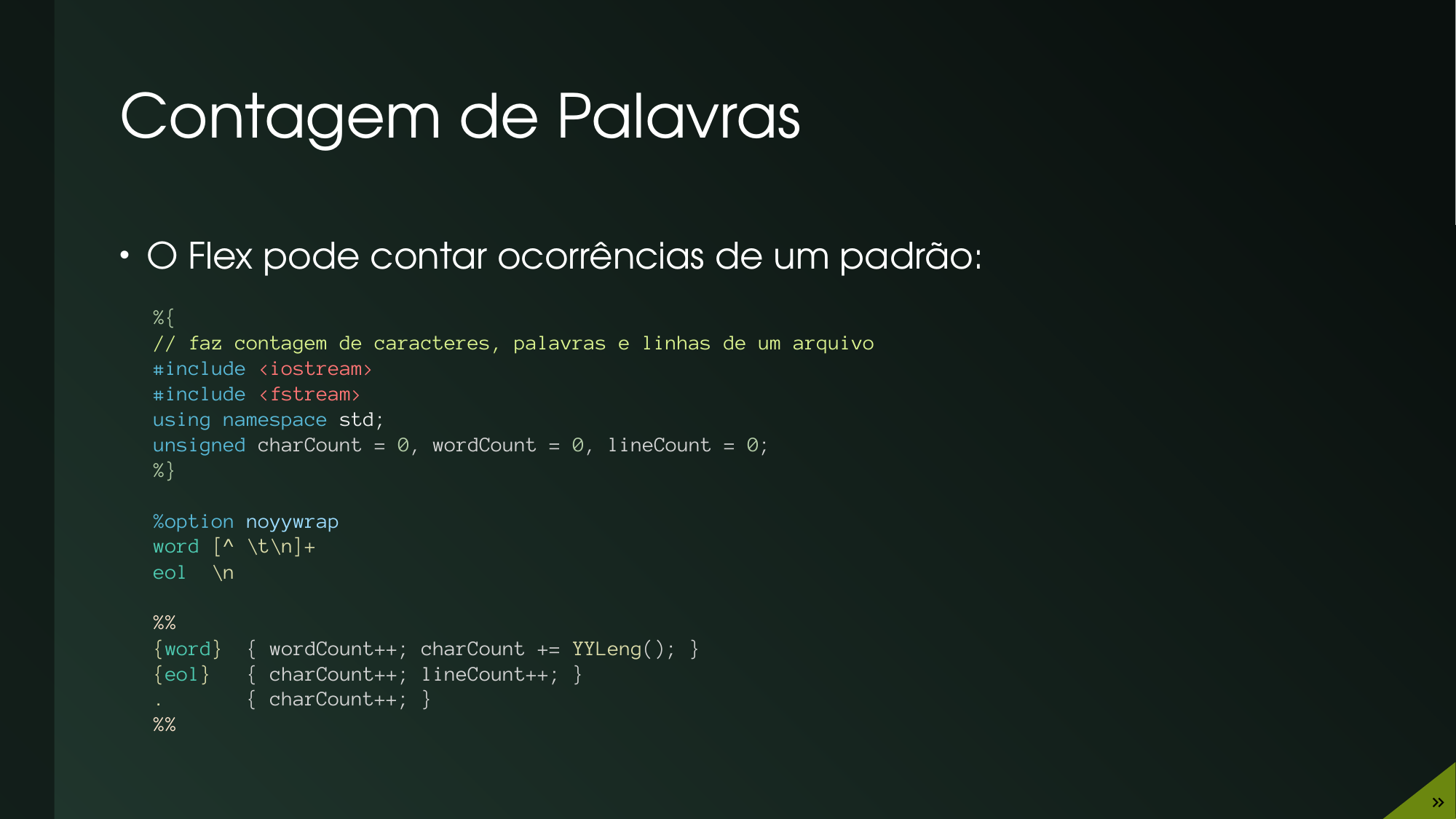

# Contagem de Palavras
O Flex pode contar ocorrências de um padrão:
%{
// faz contagem de caracteres, palavras e linhas de um arquivo
#include <iostream>
#include <fstream>
using namespace std;
unsigned charCount = 0, wordCount = 0, lineCount = 0;
%}
%option noyywrap
word [^ \t\n]+
eol  \n
%%
{word}  { wordCount++; charCount += YYLeng(); }
{eol}   { charCount++; lineCount++; }
.       { charCount++; }
%%

»